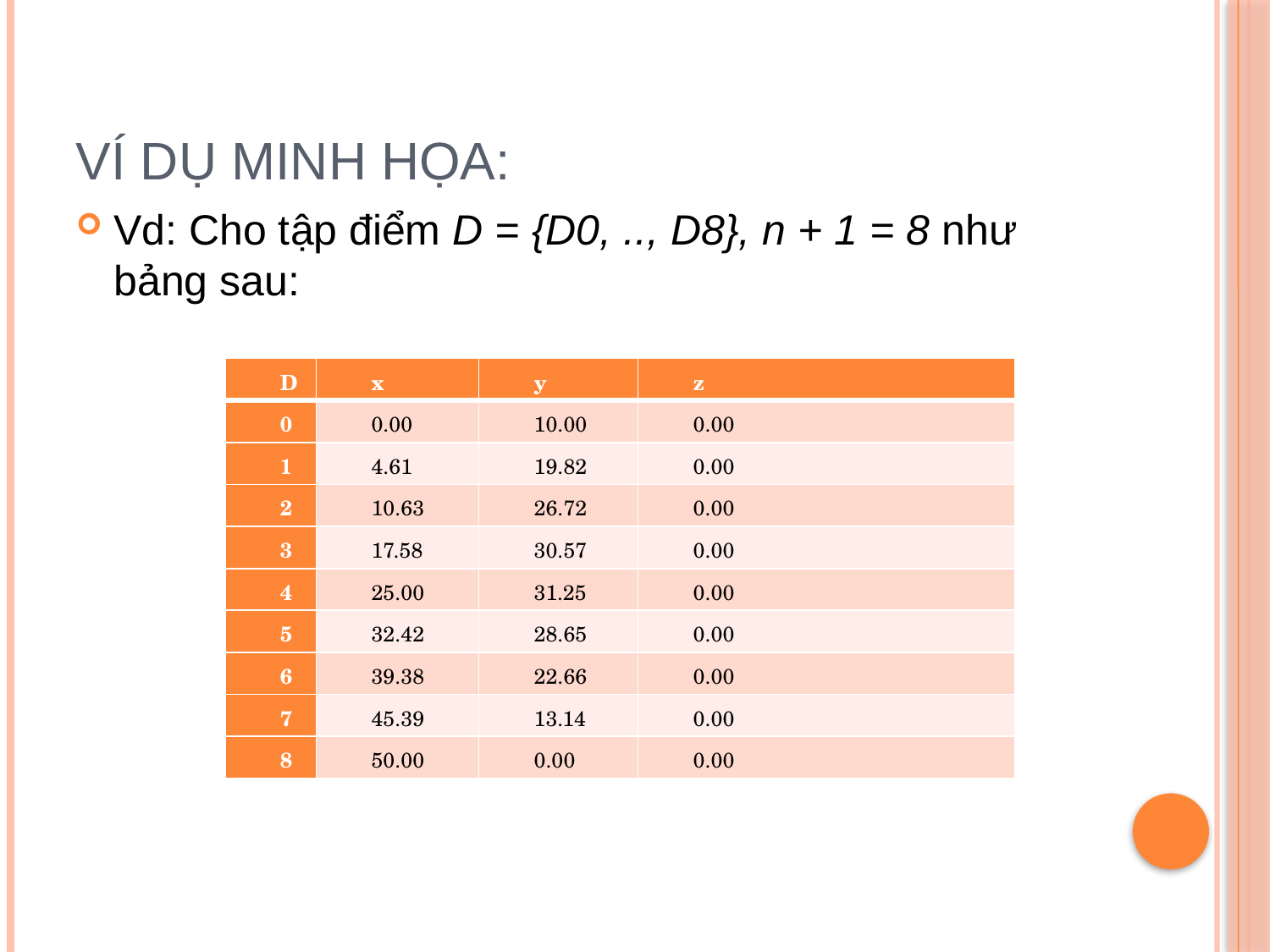

# Ví dụ minh họa:
Vd: Cho tập điểm D = {D0, .., D8}, n + 1 = 8 như bảng sau:

| D | x | y | z |
| --- | --- | --- | --- |
| 0 | 0.00 | 10.00 | 0.00 |
| 1 | 4.61 | 19.82 | 0.00 |
| 2 | 10.63 | 26.72 | 0.00 |
| 3 | 17.58 | 30.57 | 0.00 |
| 4 | 25.00 | 31.25 | 0.00 |
| 5 | 32.42 | 28.65 | 0.00 |
| 6 | 39.38 | 22.66 | 0.00 |
| 7 | 45.39 | 13.14 | 0.00 |
| 8 | 50.00 | 0.00 | 0.00 |